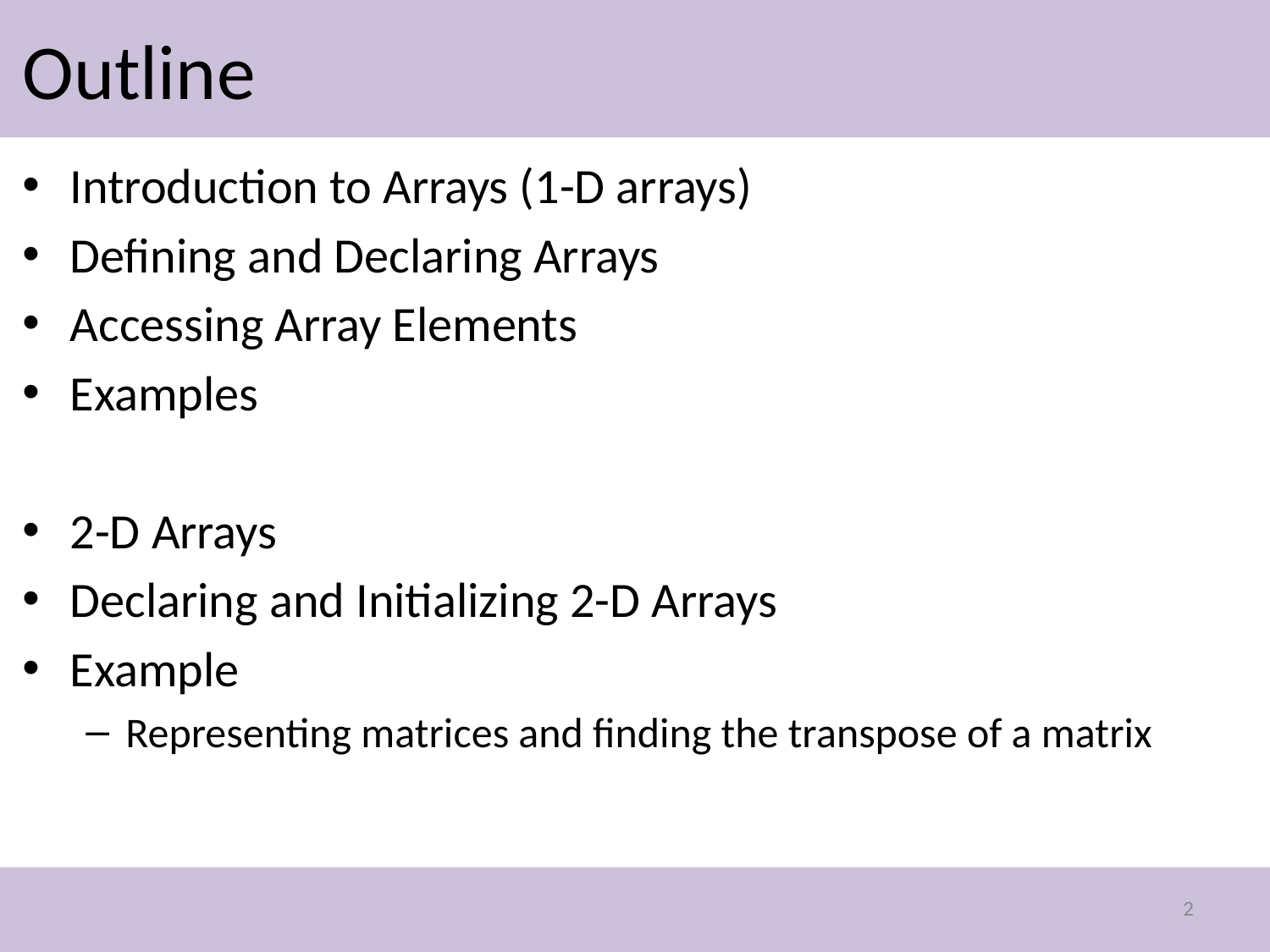

# Outline
Introduction to Arrays (1-D arrays)
Defining and Declaring Arrays
Accessing Array Elements
Examples

2-D Arrays
Declaring and Initializing 2-D Arrays
Example
Representing matrices and finding the transpose of a matrix
2